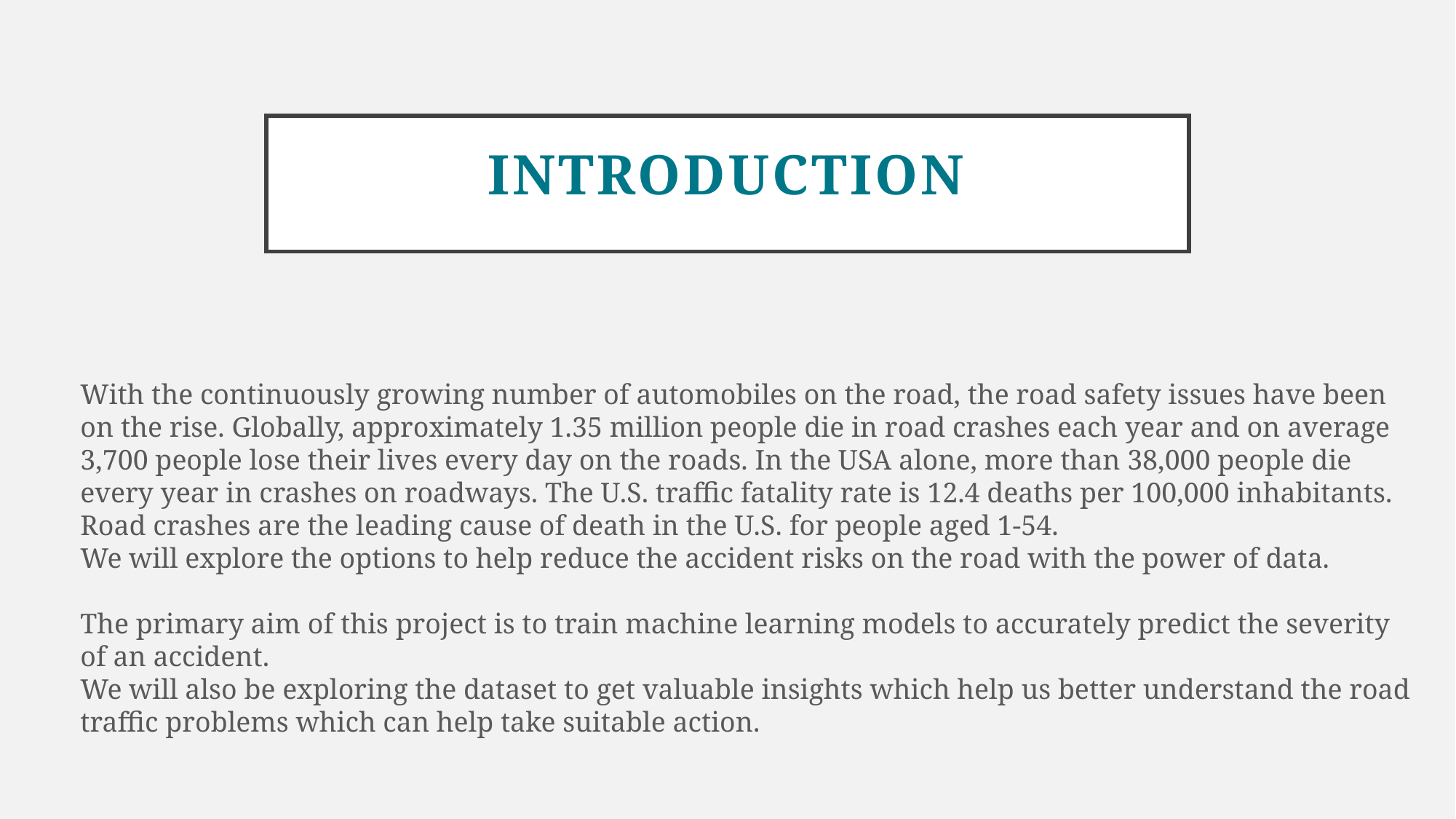

# Introduction
With the continuously growing number of automobiles on the road, the road safety issues have been on the rise. Globally, approximately 1.35 million people die in road crashes each year and on average 3,700 people lose their lives every day on the roads. In the USA alone, more than 38,000 people die every year in crashes on roadways. The U.S. traffic fatality rate is 12.4 deaths per 100,000 inhabitants. Road crashes are the leading cause of death in the U.S. for people aged 1-54.
We will explore the options to help reduce the accident risks on the road with the power of data.

The primary aim of this project is to train machine learning models to accurately predict the severity of an accident.
We will also be exploring the dataset to get valuable insights which help us better understand the road traffic problems which can help take suitable action.